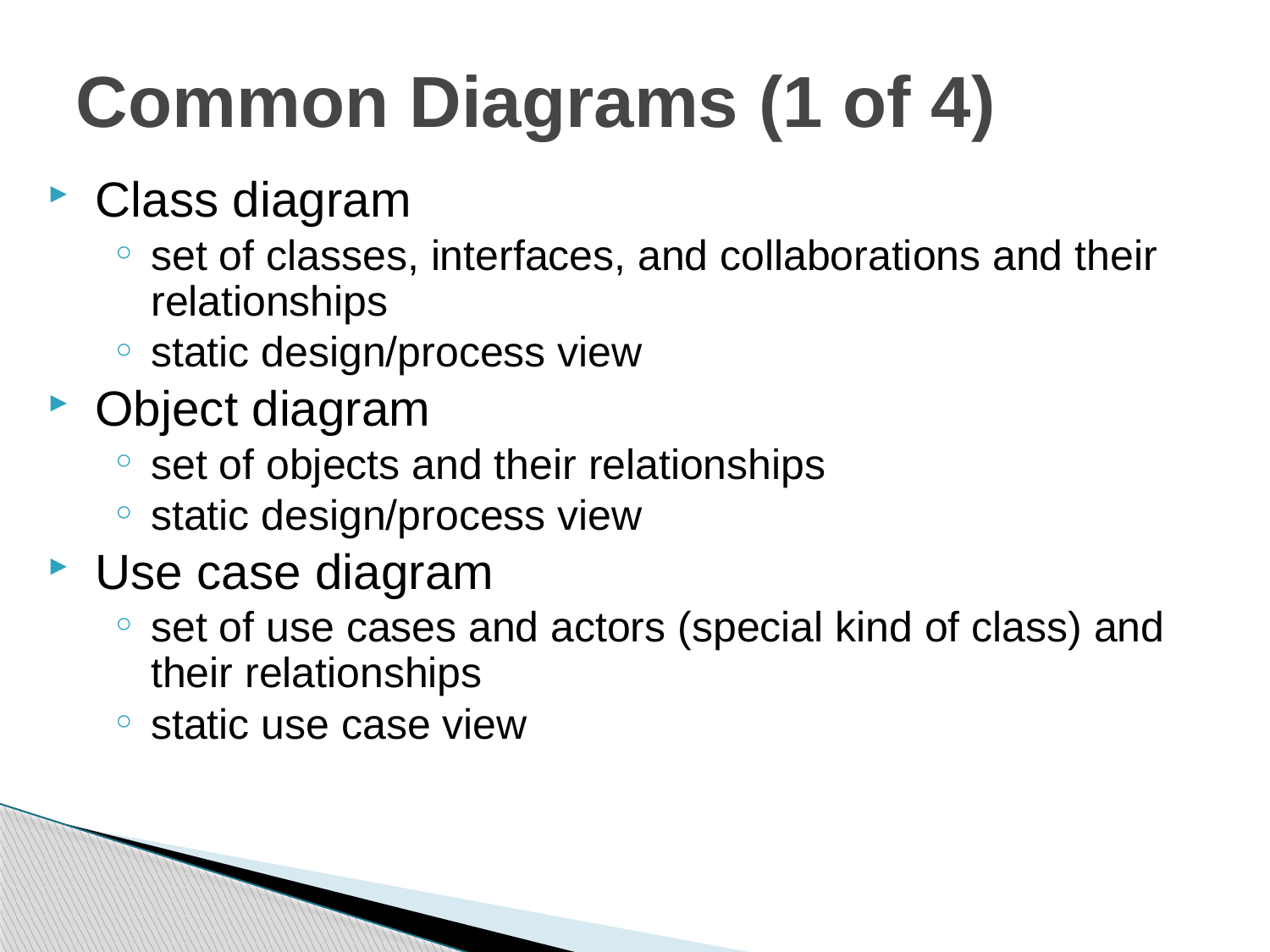

# Common Diagrams (1 of 4)
Class diagram
set of classes, interfaces, and collaborations and their relationships
static design/process view
Object diagram
set of objects and their relationships
static design/process view
Use case diagram
set of use cases and actors (special kind of class) and their relationships
static use case view